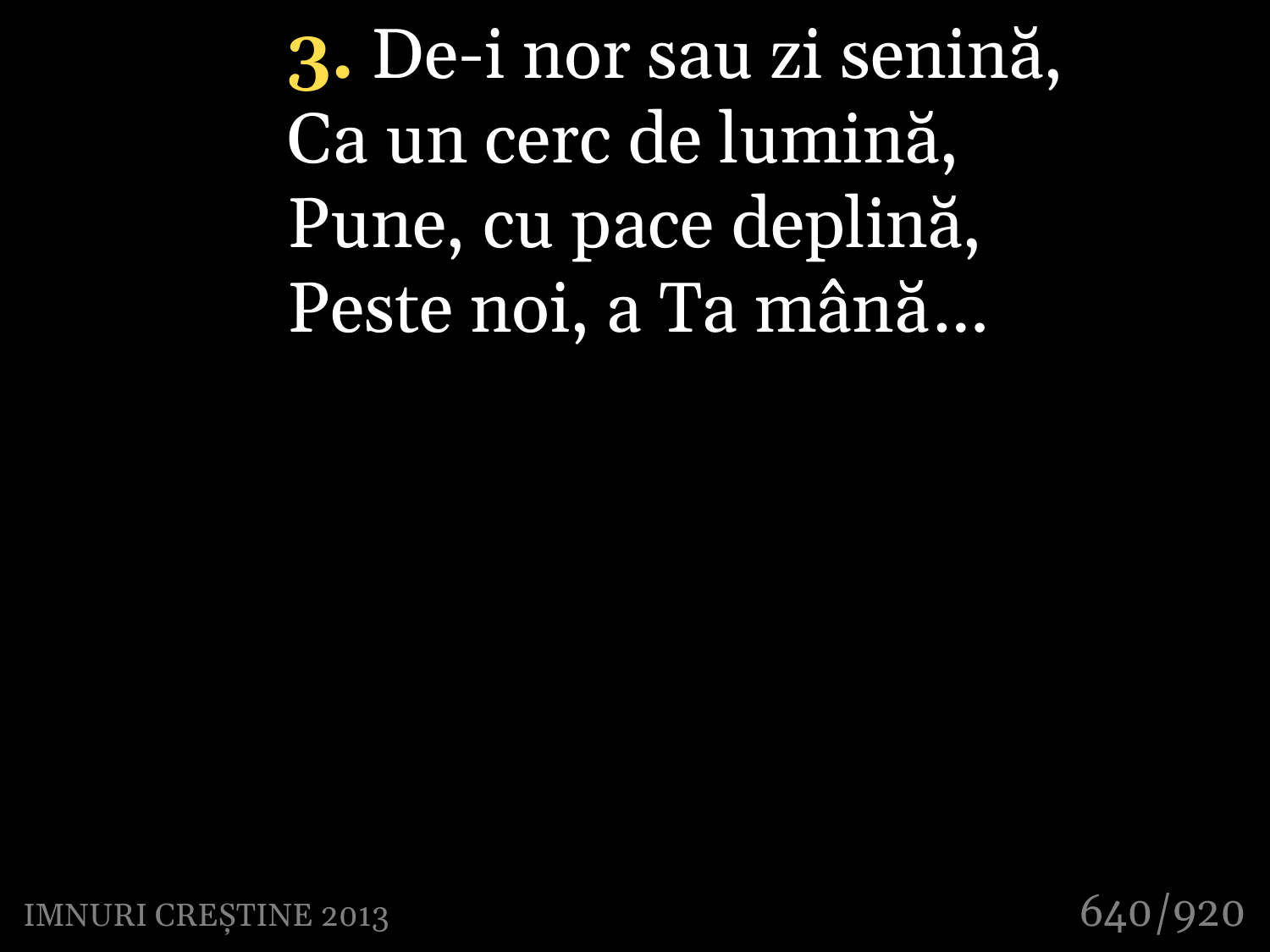

3. De-i nor sau zi senină,
Ca un cerc de lumină,
Pune, cu pace deplină,
Peste noi, a Ta mână…
640/920
IMNURI CREȘTINE 2013